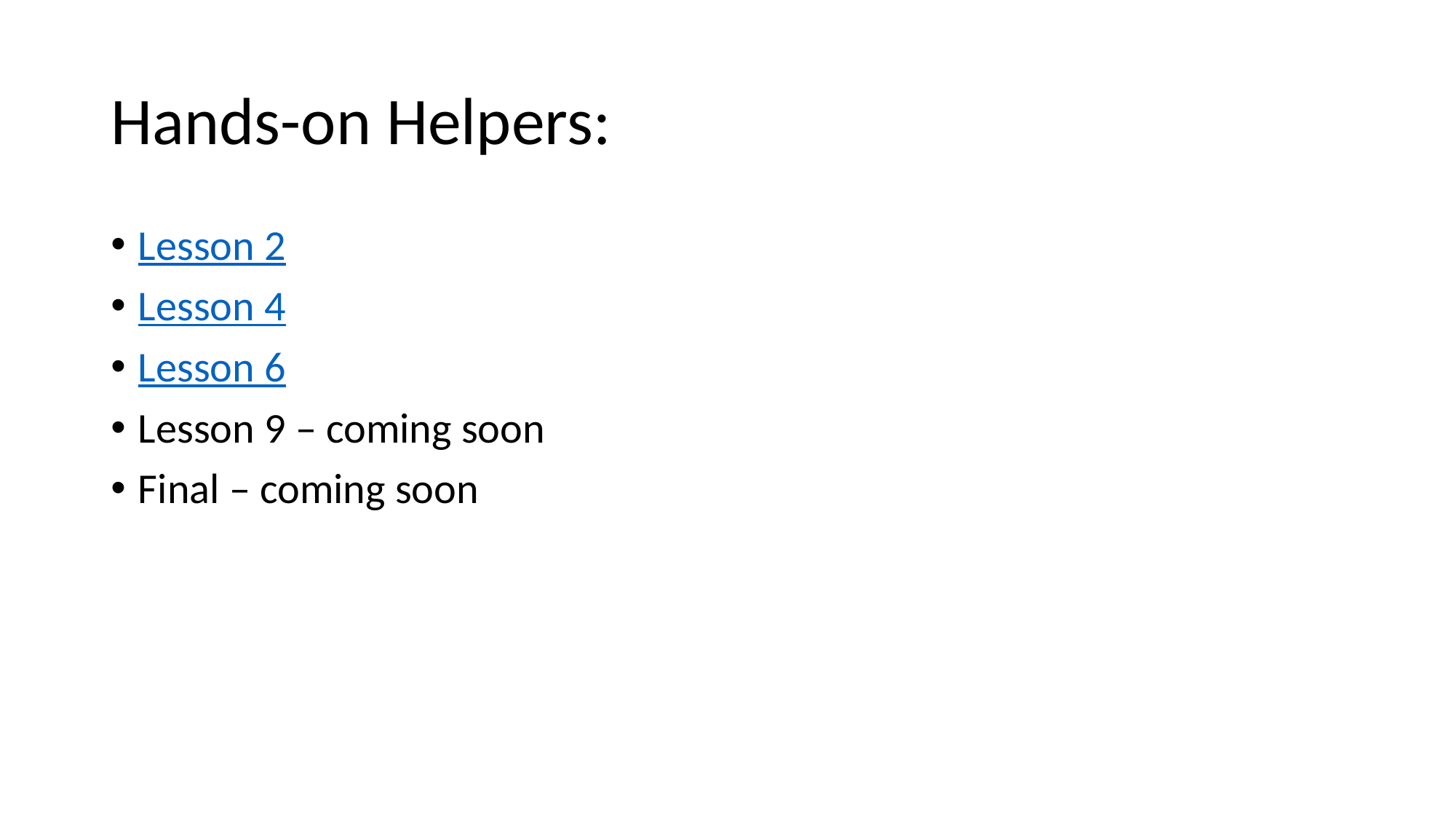

# Hands-on Helpers:
Lesson 2
Lesson 4
Lesson 6
Lesson 9 – coming soon
Final – coming soon